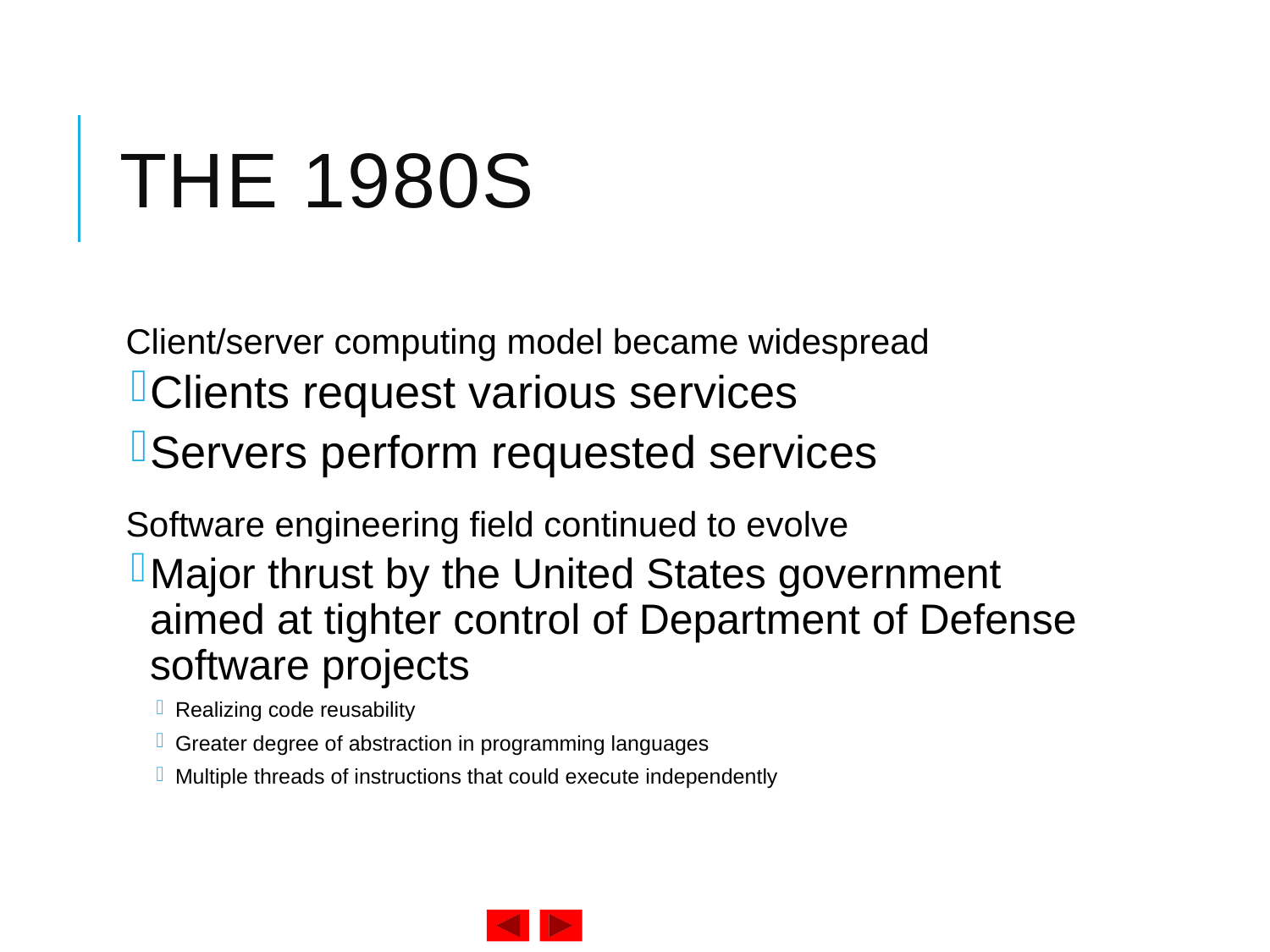

# The 1980s
Client/server computing model became widespread
Clients request various services
Servers perform requested services
Software engineering field continued to evolve
Major thrust by the United States government aimed at tighter control of Department of Defense software projects
Realizing code reusability
Greater degree of abstraction in programming languages
Multiple threads of instructions that could execute independently